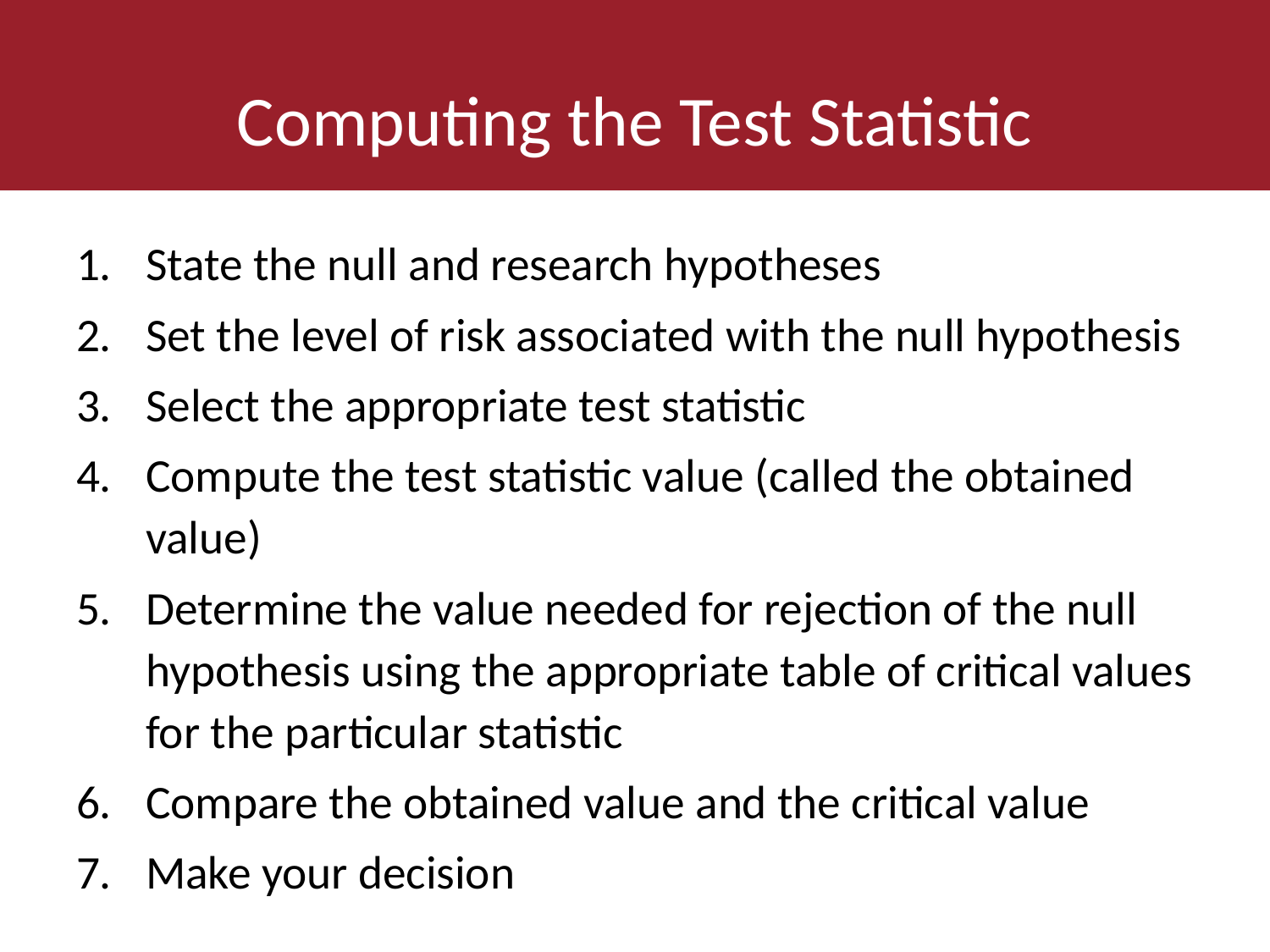

# Computing the Test Statistic
State the null and research hypotheses
Set the level of risk associated with the null hypothesis
Select the appropriate test statistic
Compute the test statistic value (called the obtained value)
Determine the value needed for rejection of the null hypothesis using the appropriate table of critical values for the particular statistic
Compare the obtained value and the critical value
Make your decision